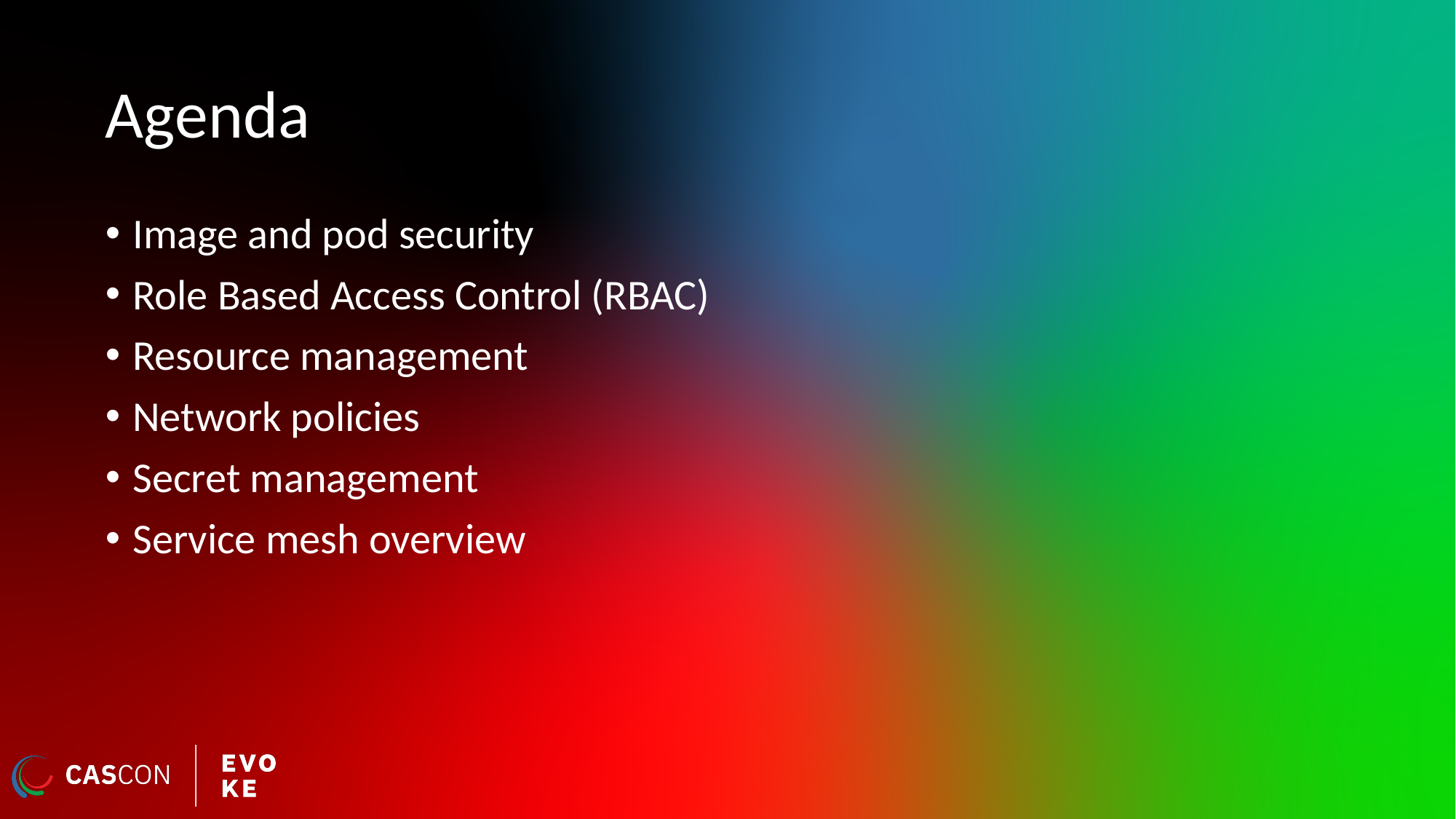

# Agenda
Image and pod security
Role Based Access Control (RBAC)
Resource management
Network policies
Secret management
Service mesh overview
2